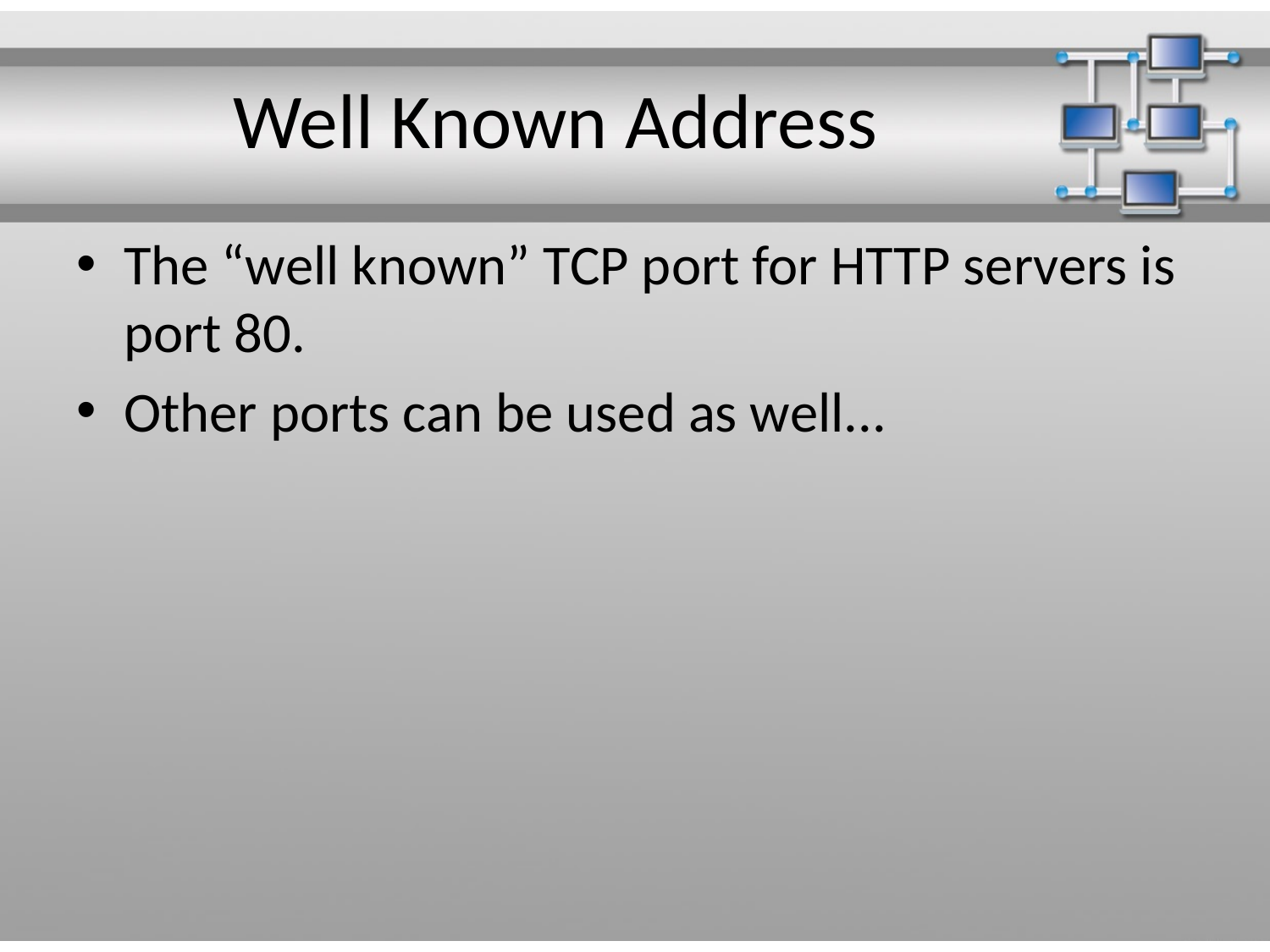

# Well Known Address
The “well known” TCP port for HTTP servers is port 80.
Other ports can be used as well...